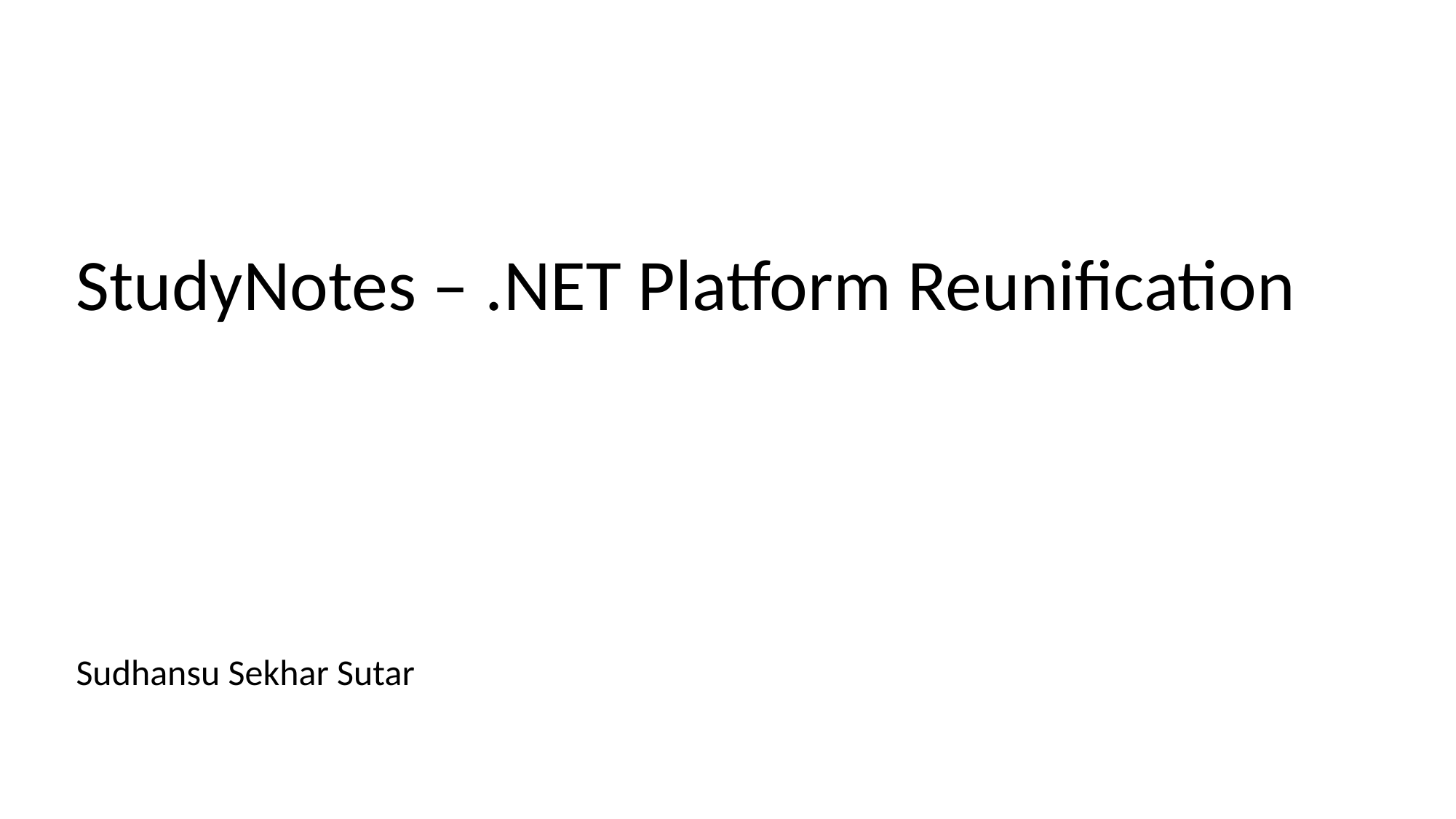

# StudyNotes – .NET Platform Reunification
Sudhansu Sekhar Sutar